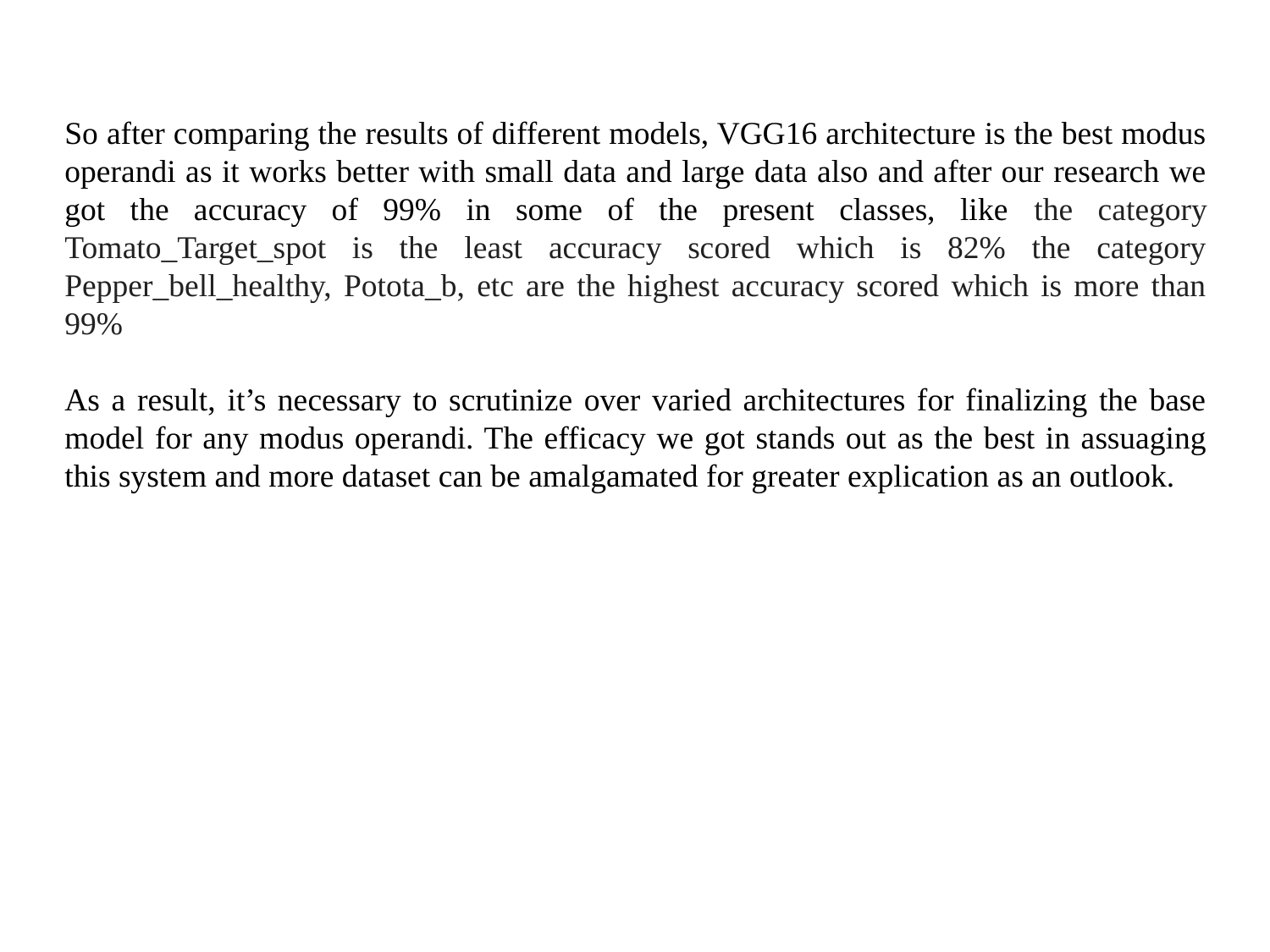

So after comparing the results of different models, VGG16 architecture is the best modus operandi as it works better with small data and large data also and after our research we got the accuracy of 99% in some of the present classes, like the category Tomato_Target_spot is the least accuracy scored which is 82% the category Pepper_bell_healthy, Potota_b, etc are the highest accuracy scored which is more than 99%

As a result, it’s necessary to scrutinize over varied architectures for finalizing the base model for any modus operandi. The efficacy we got stands out as the best in assuaging this system and more dataset can be amalgamated for greater explication as an outlook.